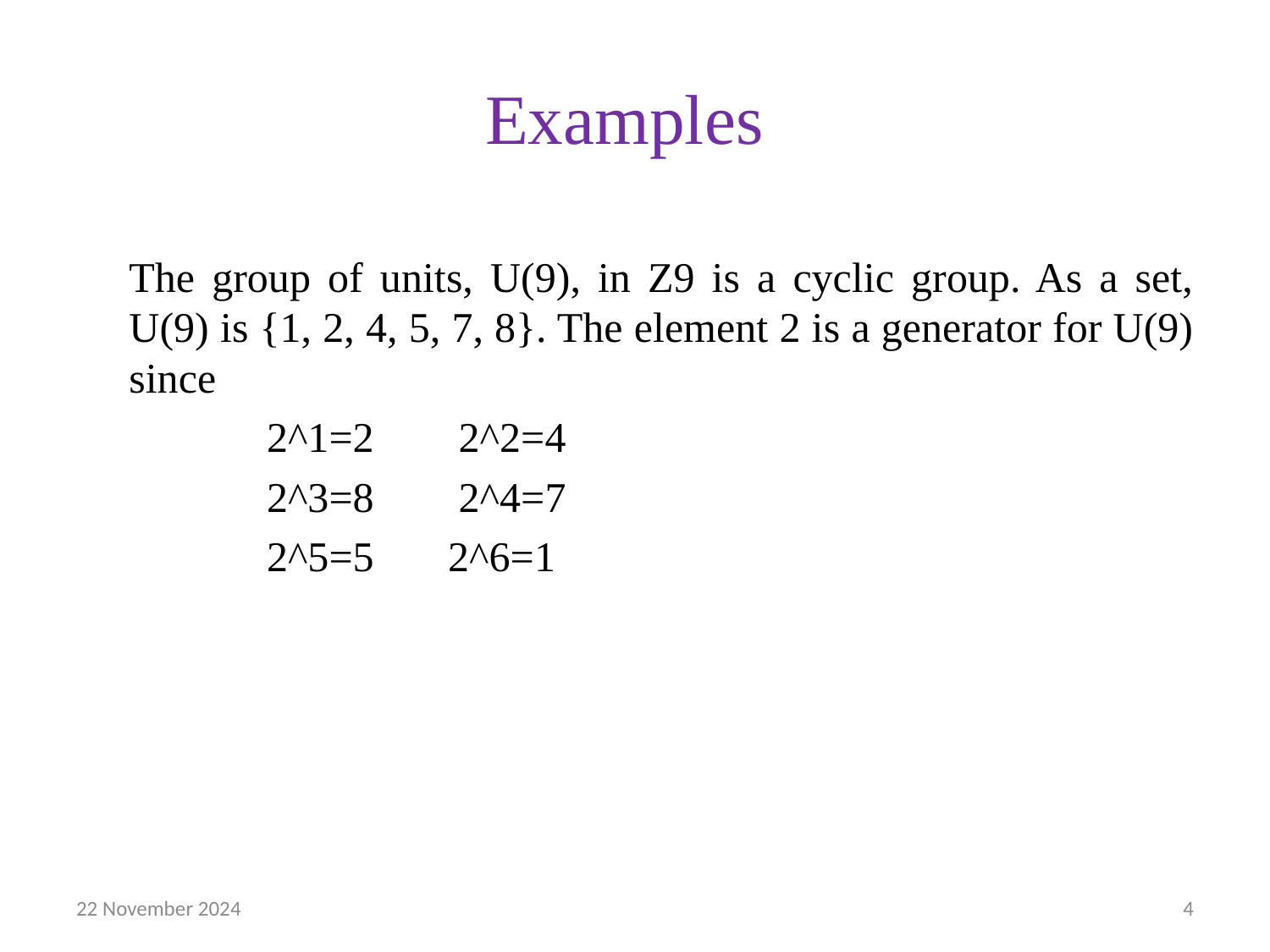

# Examples
The group of units, U(9), in Z9 is a cyclic group. As a set, U(9) is {1, 2, 4, 5, 7, 8}. The element 2 is a generator for U(9) since
             2^1=2        2^2=4
             2^3=8        2^4=7
             2^5=5       2^6=1
22 November 2024
4